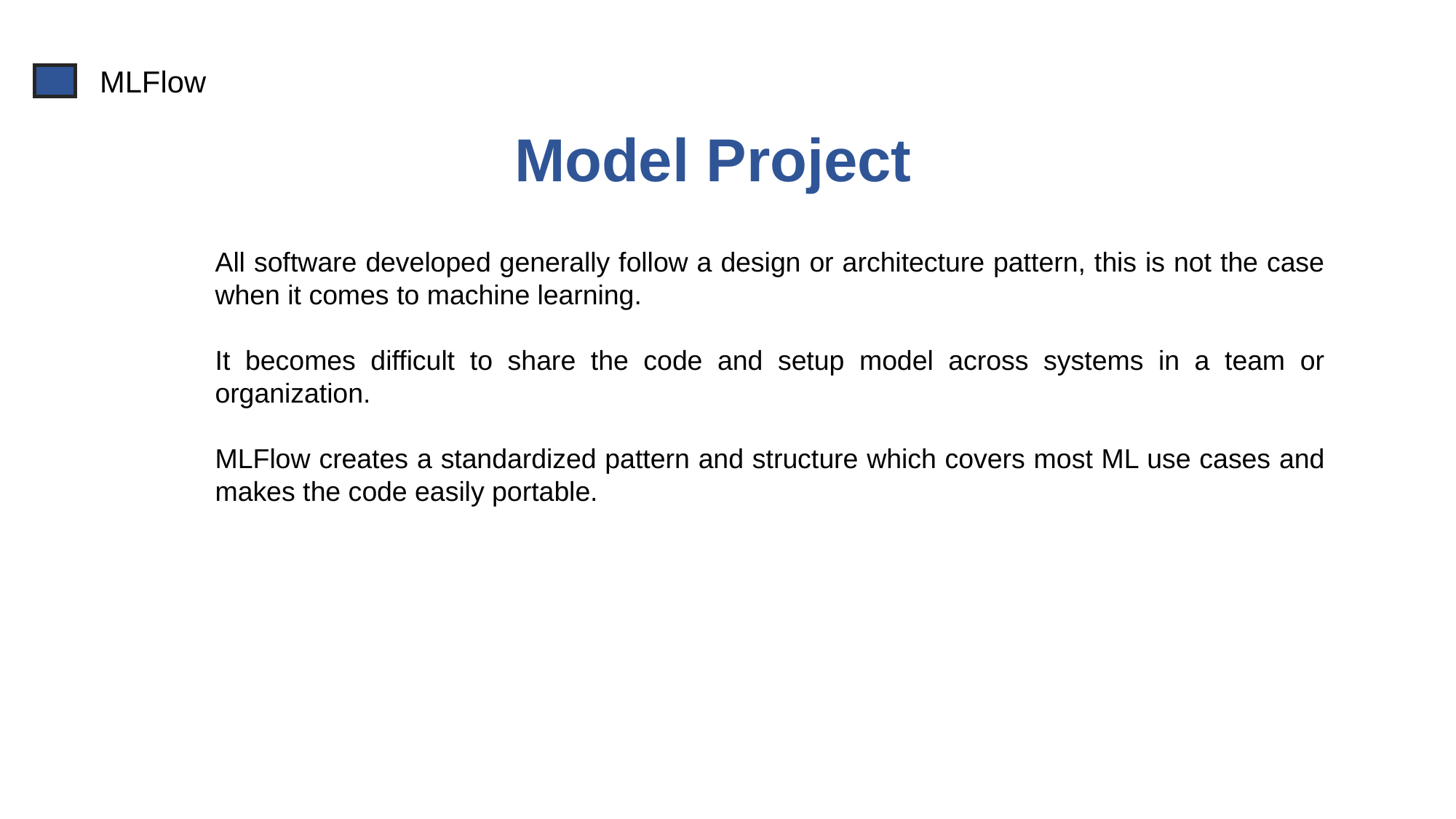

MLFlow

Model Project
All software developed generally follow a design or architecture pattern, this is not the case when it comes to machine learning.

It becomes difficult to share the code and setup model across systems in a team or organization.

MLFlow creates a standardized pattern and structure which covers most ML use cases and makes the code easily portable.